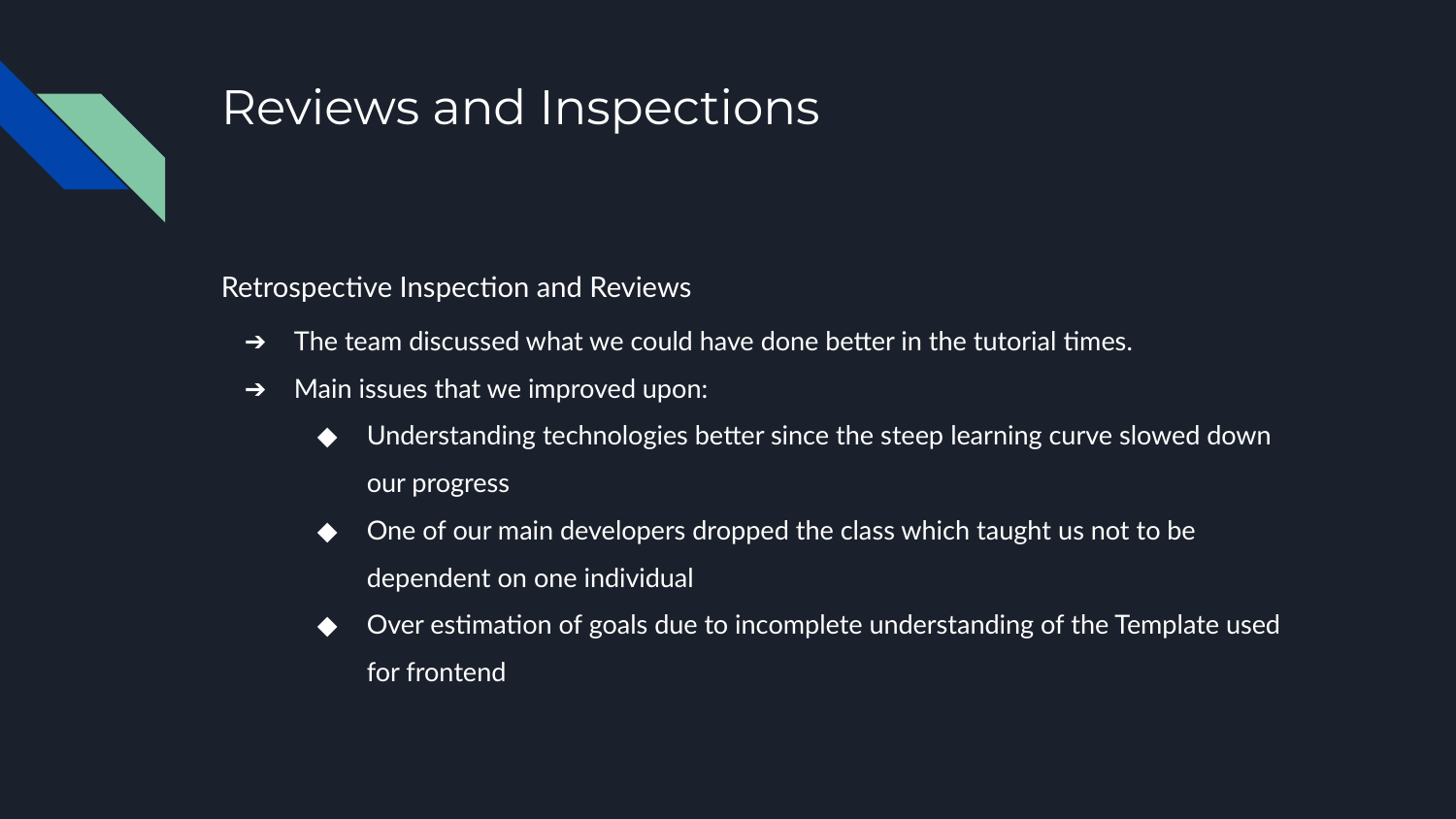

# Reviews and Inspections
Retrospective Inspection and Reviews
The team discussed what we could have done better in the tutorial times.
Main issues that we improved upon:
Understanding technologies better since the steep learning curve slowed down our progress
One of our main developers dropped the class which taught us not to be dependent on one individual
Over estimation of goals due to incomplete understanding of the Template used for frontend